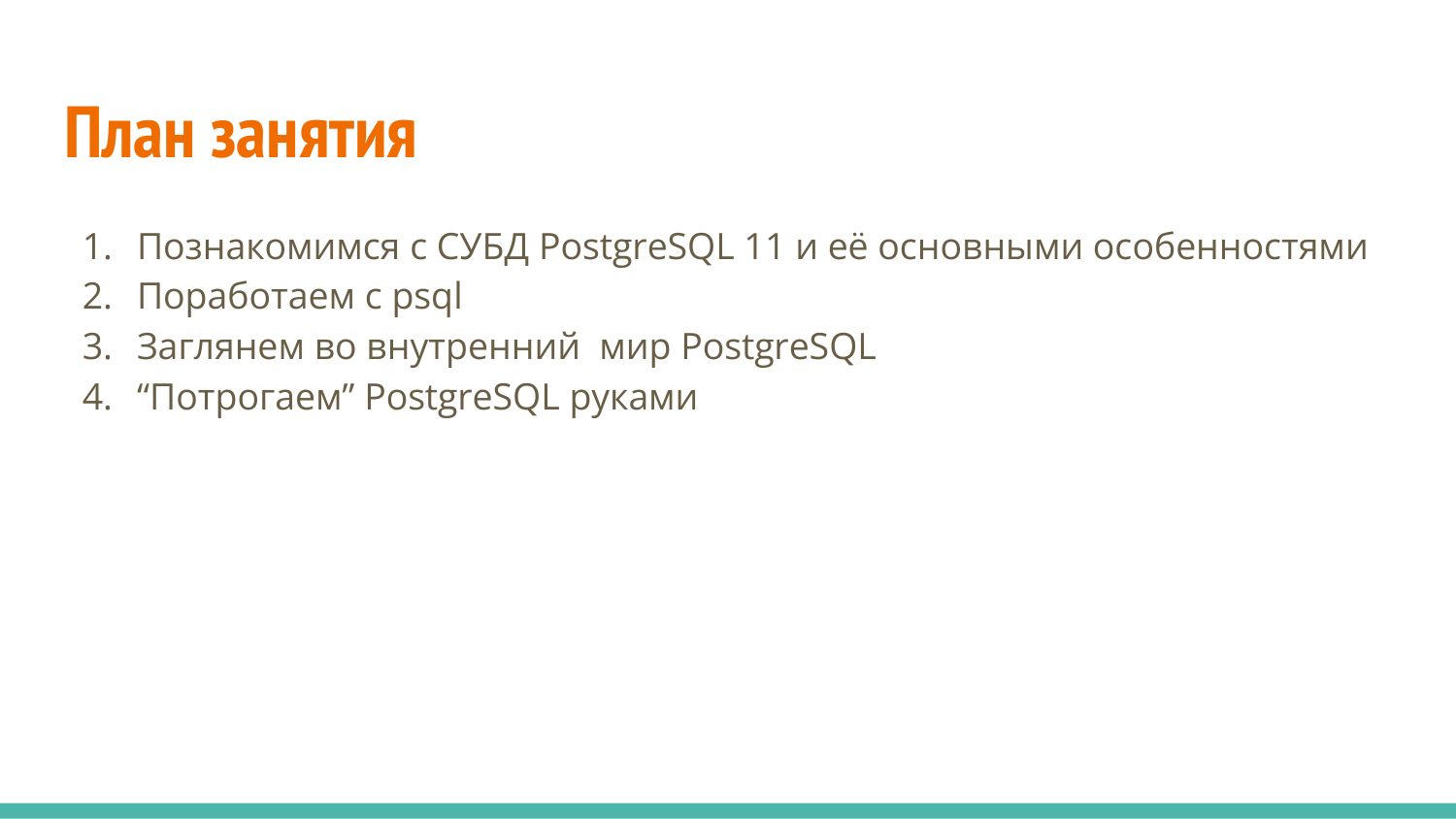

# План занятия
Познакомимся с СУБД PostgreSQL 11 и её основными особенностями
Поработаем с psql
Заглянем во внутренний  мир PostgreSQL
“Потрогаем” PostgreSQL руками